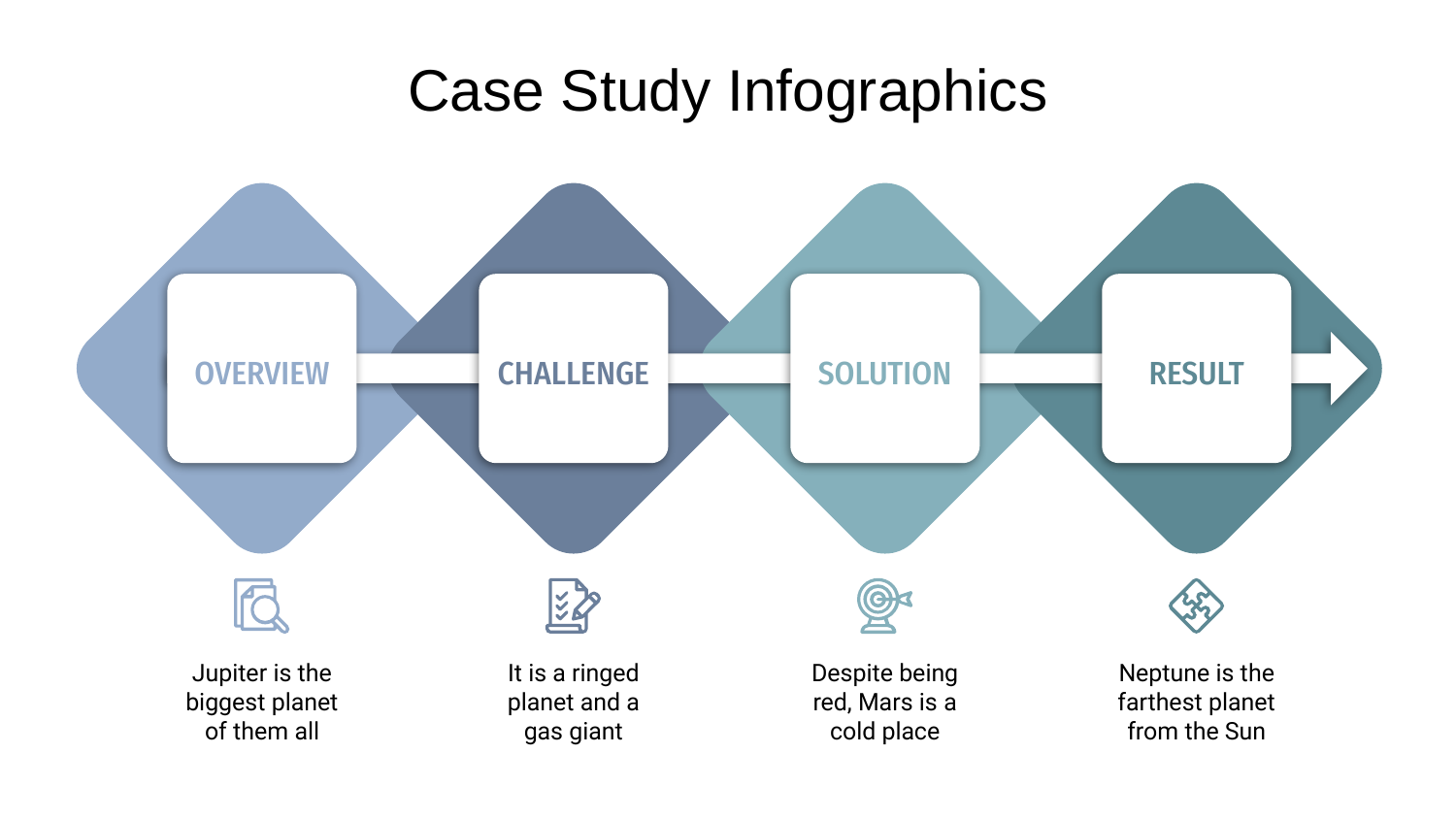

# Case Study Infographics

OVERVIEW
CHALLENGE
SOLUTION
RESULT

Jupiter is the biggest planet of them all
It is a ringed planet and a gas giant
Despite being red, Mars is a cold place

Neptune is the farthest planet from the Sun